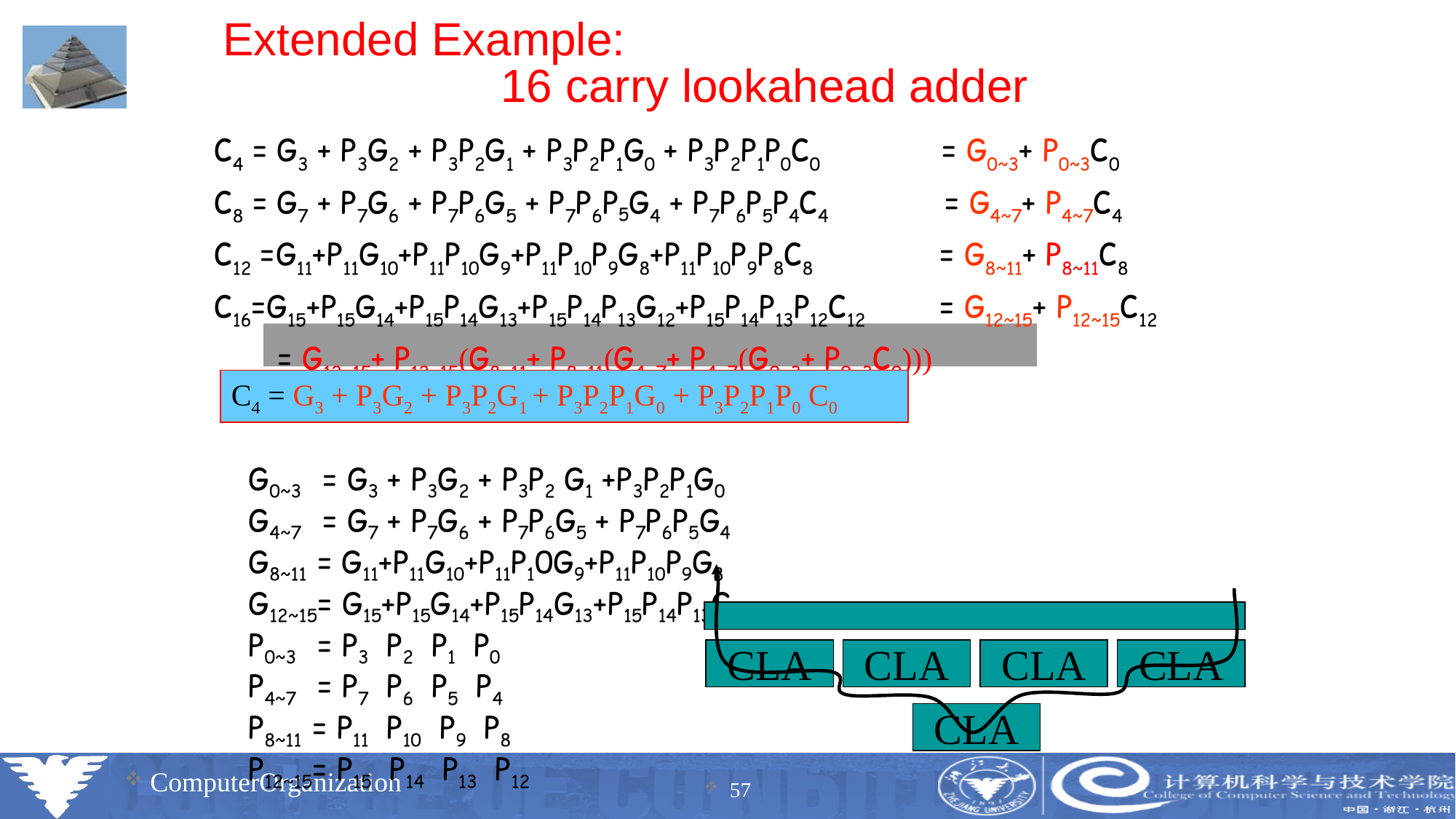

# Extended Example: 16 carry lookahead adder
C4 = G3 + P3G2 + P3P2G1 + P3P2P1G0 + P3P2P1P0C0                       = G0~3+ P0~3C0
C8 = G7 + P7G6 + P7P6G5 + P7P6P5G4 + P7P6P5P4C4                      = G4~7+ P4~7C4
C12 =G11+P11G10+P11P10G9+P11P10P9G8+P11P10P9P8C8                        = G8~11+ P8~11C8
C16=G15+P15G14+P15P14G13+P15P14P13G12+P15P14P13P12C12              = G12~15+ P12~15C12
       = G12~15+ P12~15(G8~11+ P8~11(G4~7+ P4~7(G0~3+ P0~3C0)))

	G0~3    = G3 + P3G2 + P3P2 G1 +P3P2P1G0
 	G4~7    = G7 + P7G6 + P7P6G5 + P7P6P5G4
	G8~11  = G11+P11G10+P11P10G9+P11P10P9G8
	G12~15= G15+P15G14+P15P14G13+P15P14P13G12
	P0~3    = P3  P2  P1  P0
	P4~7    = P7  P6  P5  P4
	P8~11  = P11  P10  P9  P8
	P12~15= P15  P14  P13  P12

C4 = G3 + P3G2 + P3P2G1 + P3P2P1G0 + P3P2P1P0 C0

CLA
CLA
CLA
CLA

CLA